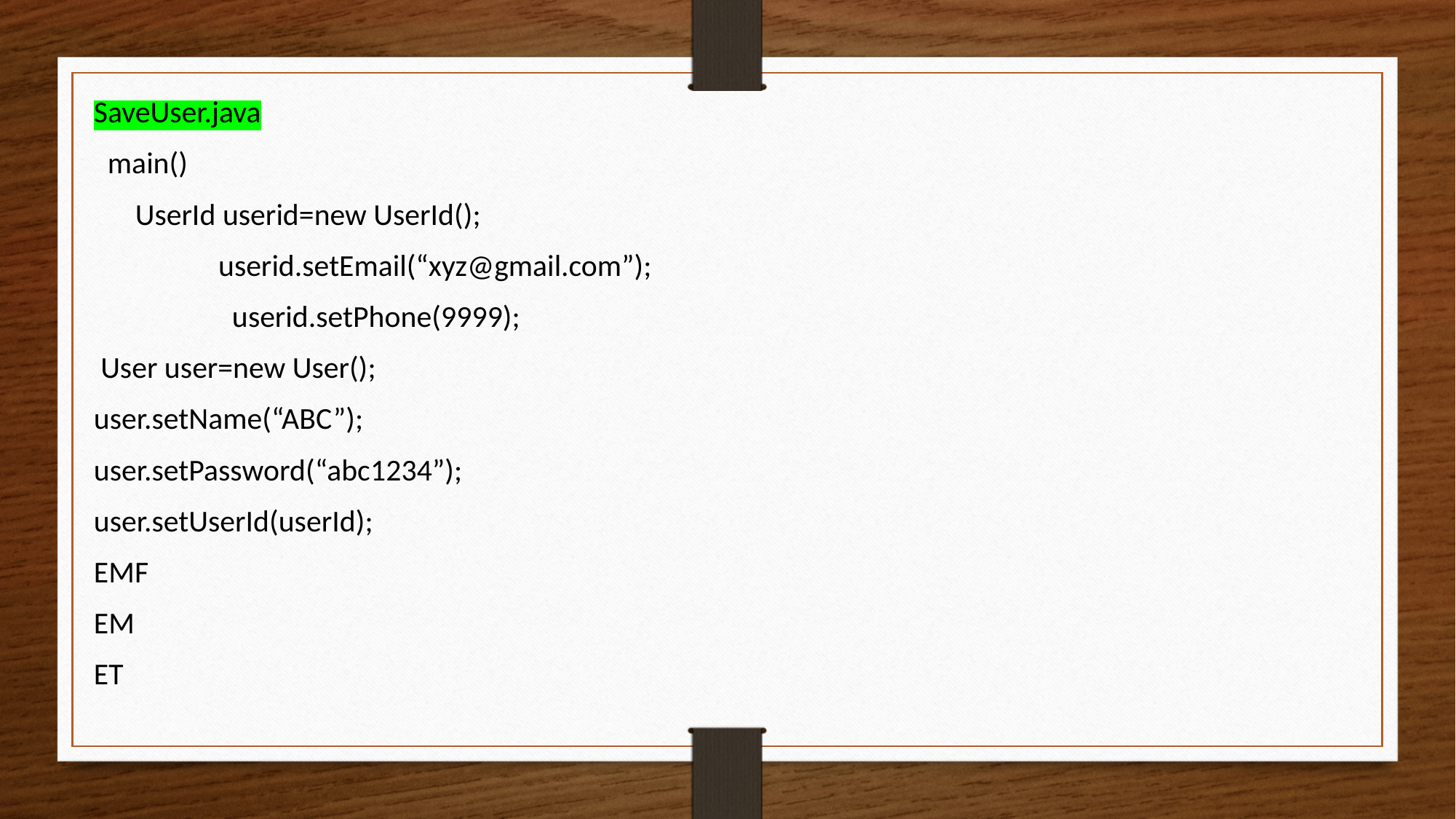

SaveUser.java
  main()
      UserId userid=new UserId();
                  userid.setEmail(“xyz@gmail.com”);
                    userid.setPhone(9999);
 User user=new User();
user.setName(“ABC”);
user.setPassword(“abc1234”);
user.setUserId(userId);
EMF
EM
ET